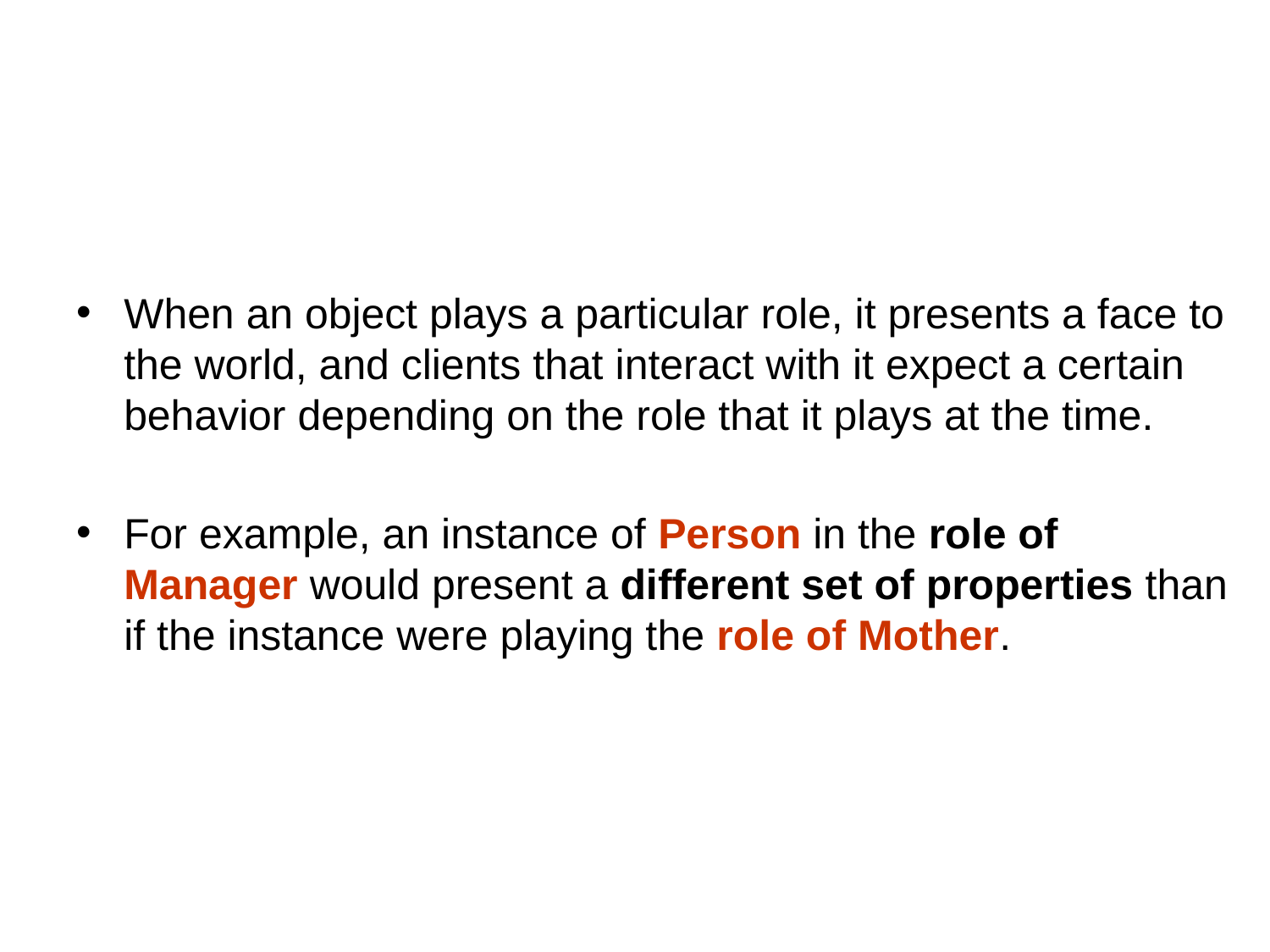

#
When an object plays a particular role, it presents a face to the world, and clients that interact with it expect a certain behavior depending on the role that it plays at the time.

For example, an instance of Person in the role of Manager would present a different set of properties than if the instance were playing the role of Mother.